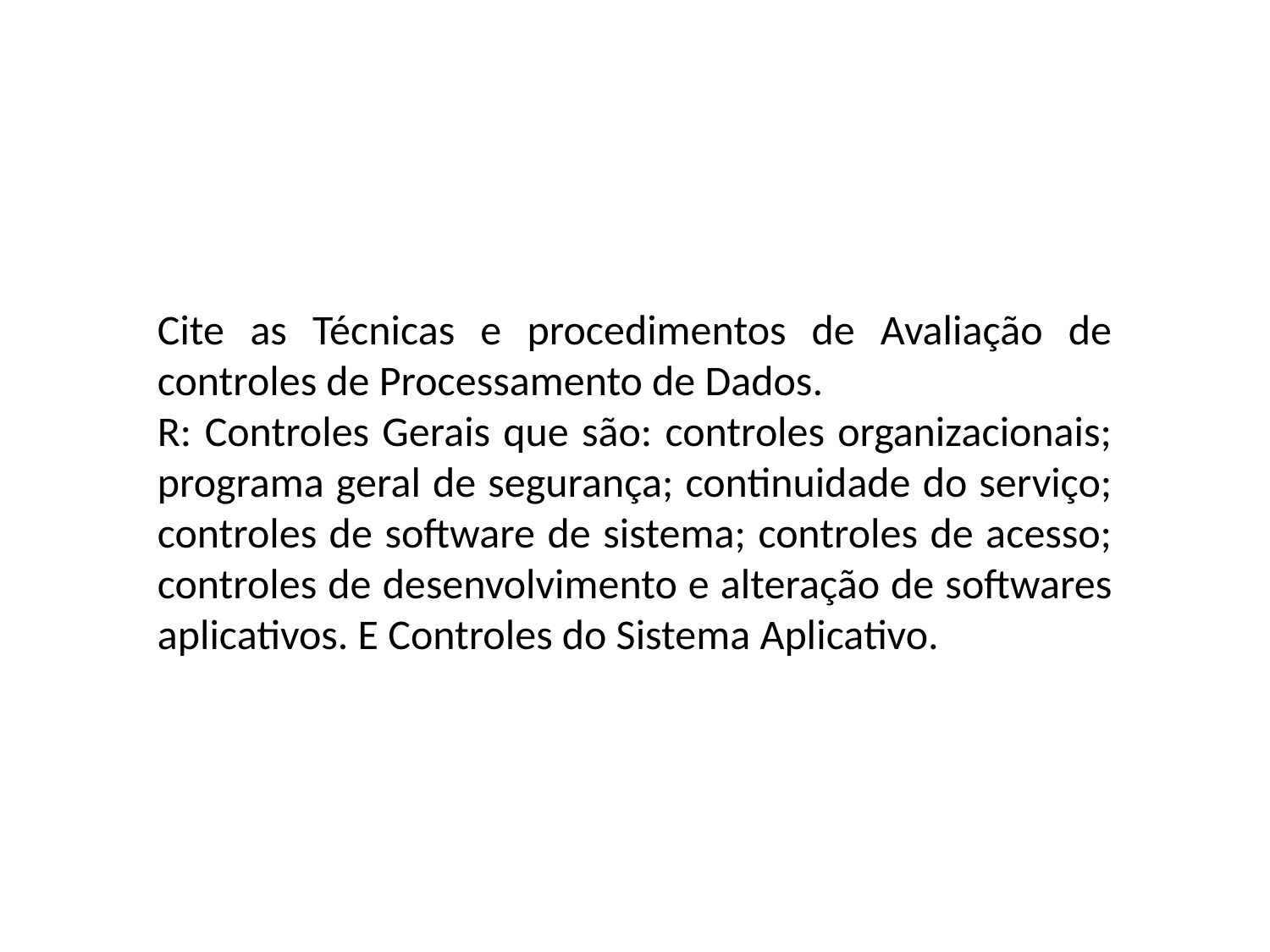

Cite as Técnicas e procedimentos de Avaliação de controles de Processamento de Dados.
R: Controles Gerais que são: controles organizacionais; programa geral de segurança; continuidade do serviço; controles de software de sistema; controles de acesso; controles de desenvolvimento e alteração de softwares aplicativos. E Controles do Sistema Aplicativo.